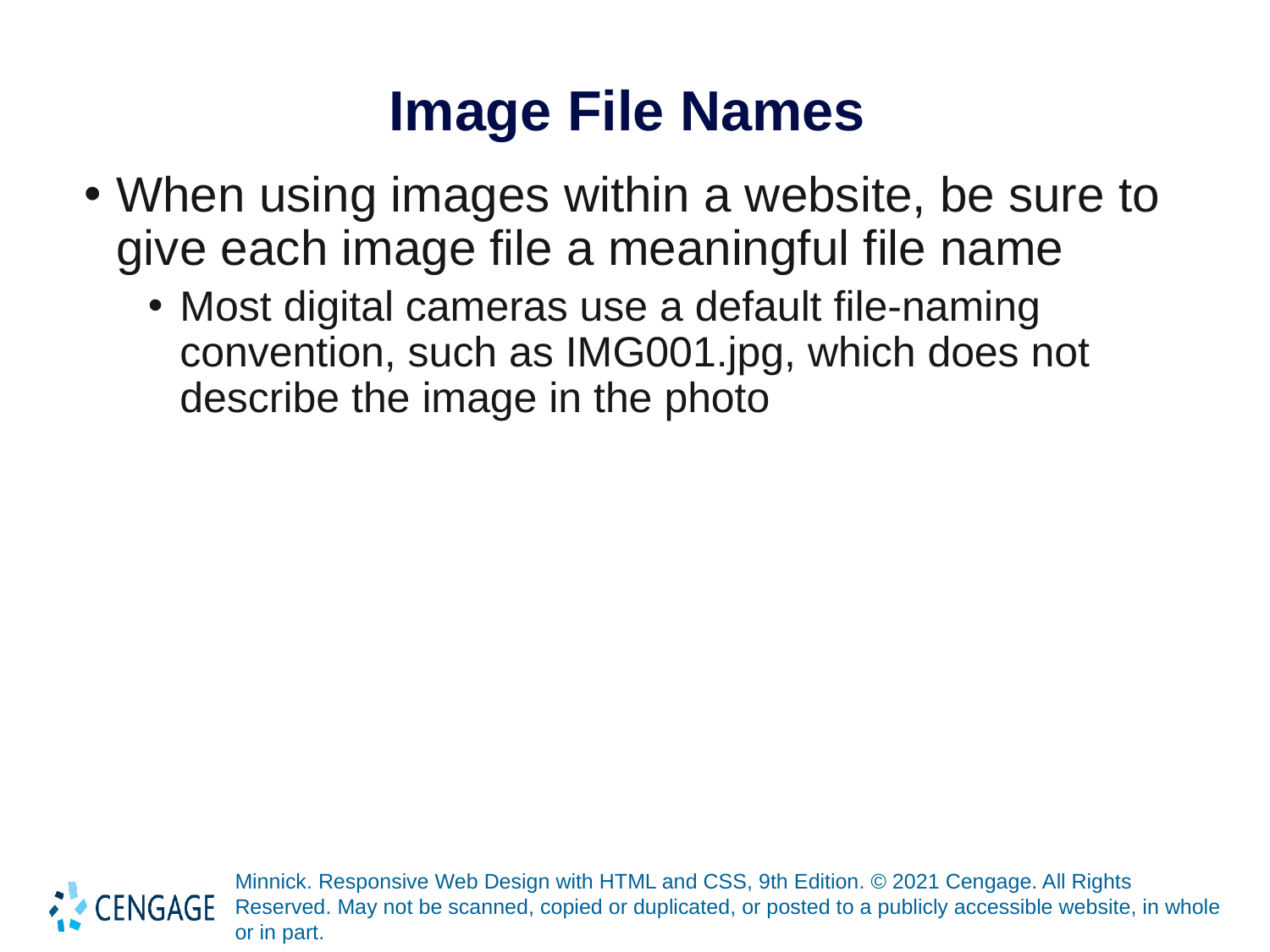

# Image File Names
When using images within a website, be sure to give each image file a meaningful file name
Most digital cameras use a default file-naming convention, such as IMG001.jpg, which does not describe the image in the photo
Minnick. Responsive Web Design with HTML and CSS, 9th Edition. © 2021 Cengage. All Rights Reserved. May not be scanned, copied or duplicated, or posted to a publicly accessible website, in whole or in part.